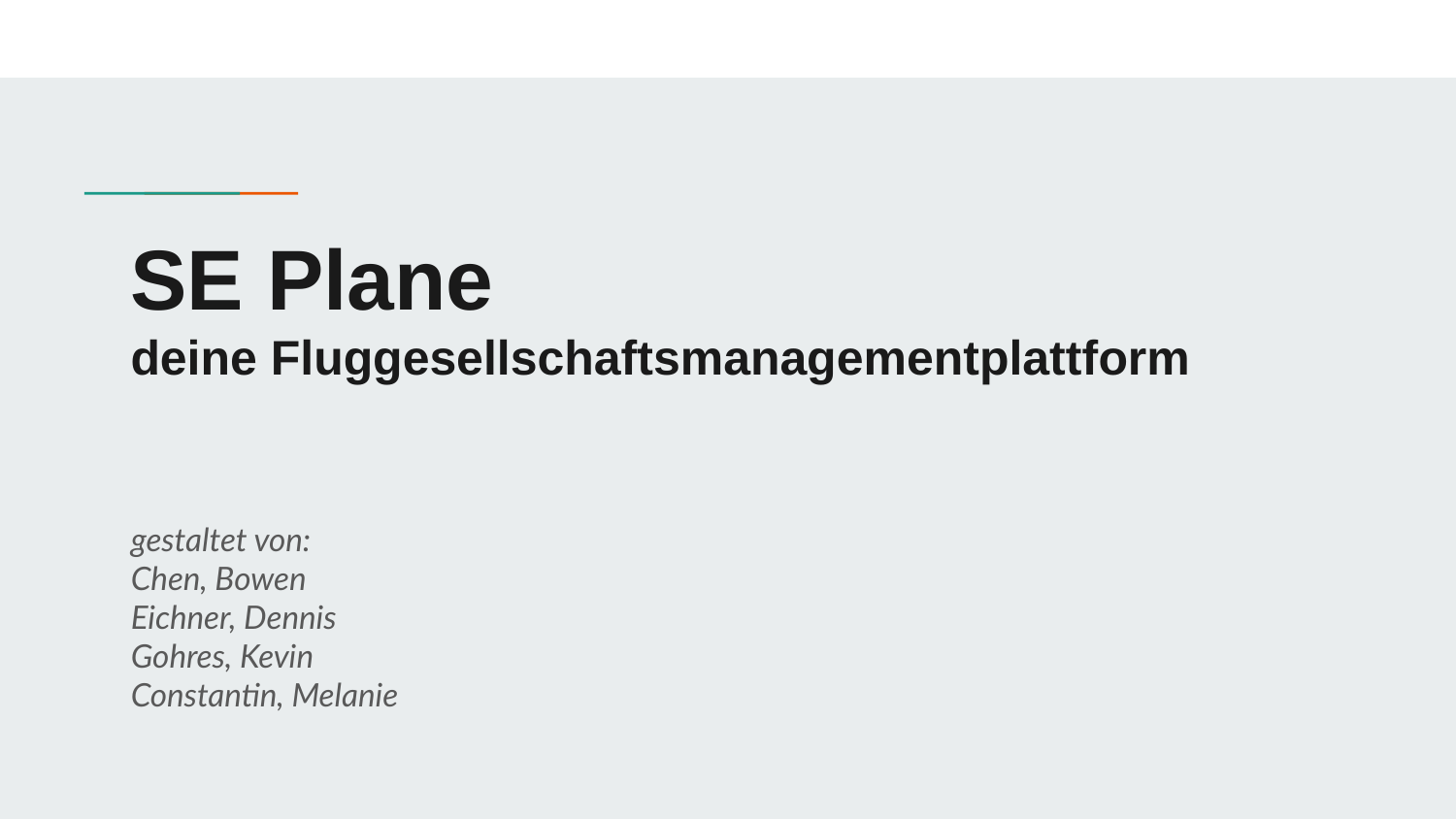

# SE Plane deine Fluggesellschaftsmanagementplattform
gestaltet von:
Chen, Bowen
Eichner, Dennis
Gohres, Kevin
Constantin, Melanie